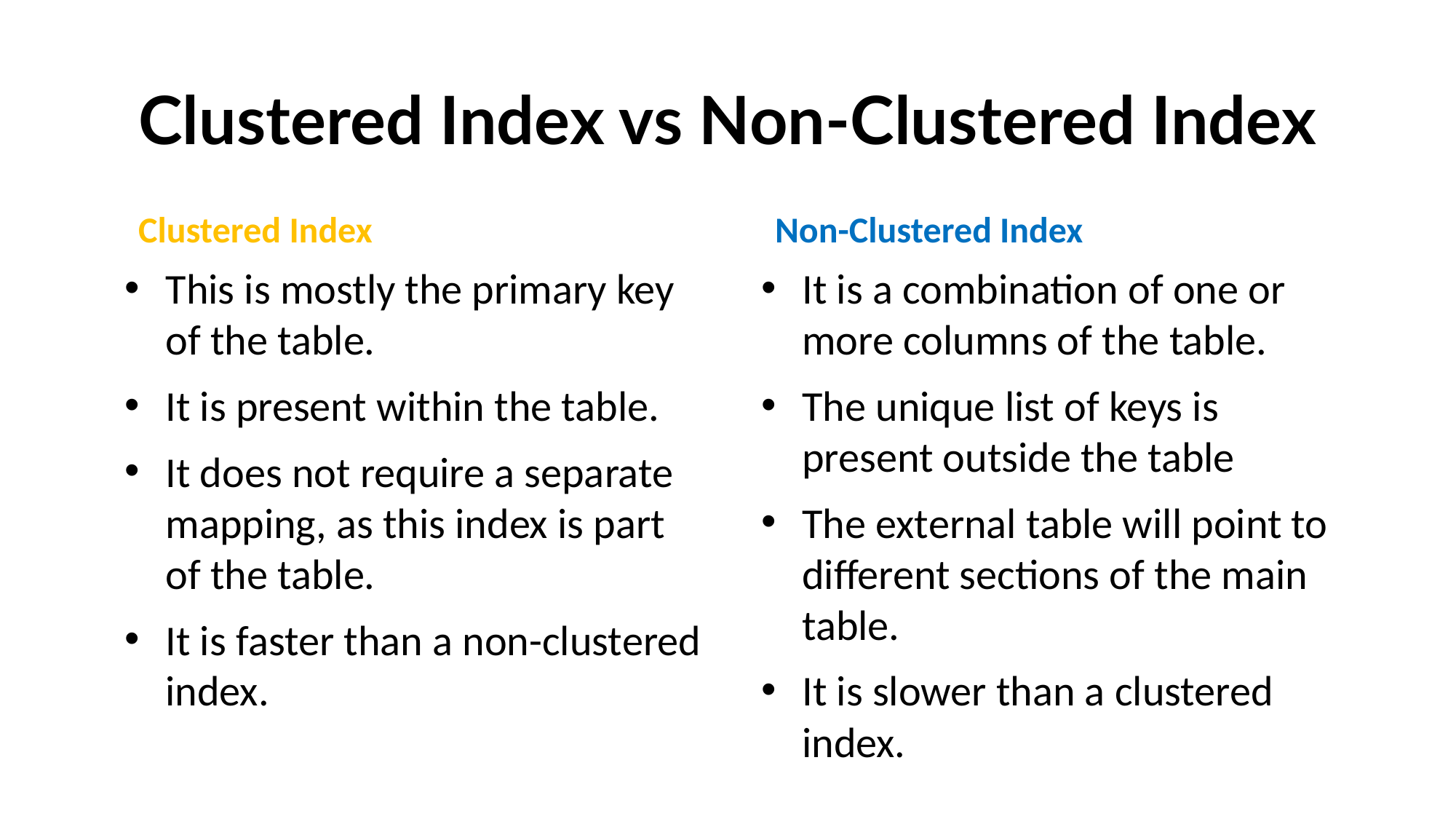

# Clustered Index vs Non-Clustered Index
Clustered Index
Non-Clustered Index
This is mostly the primary key of the table.
It is present within the table.
It does not require a separate mapping, as this index is part of the table.
It is faster than a non-clustered index.
It is a combination of one or more columns of the table.
The unique list of keys is present outside the table
The external table will point to different sections of the main table.
It is slower than a clustered index.